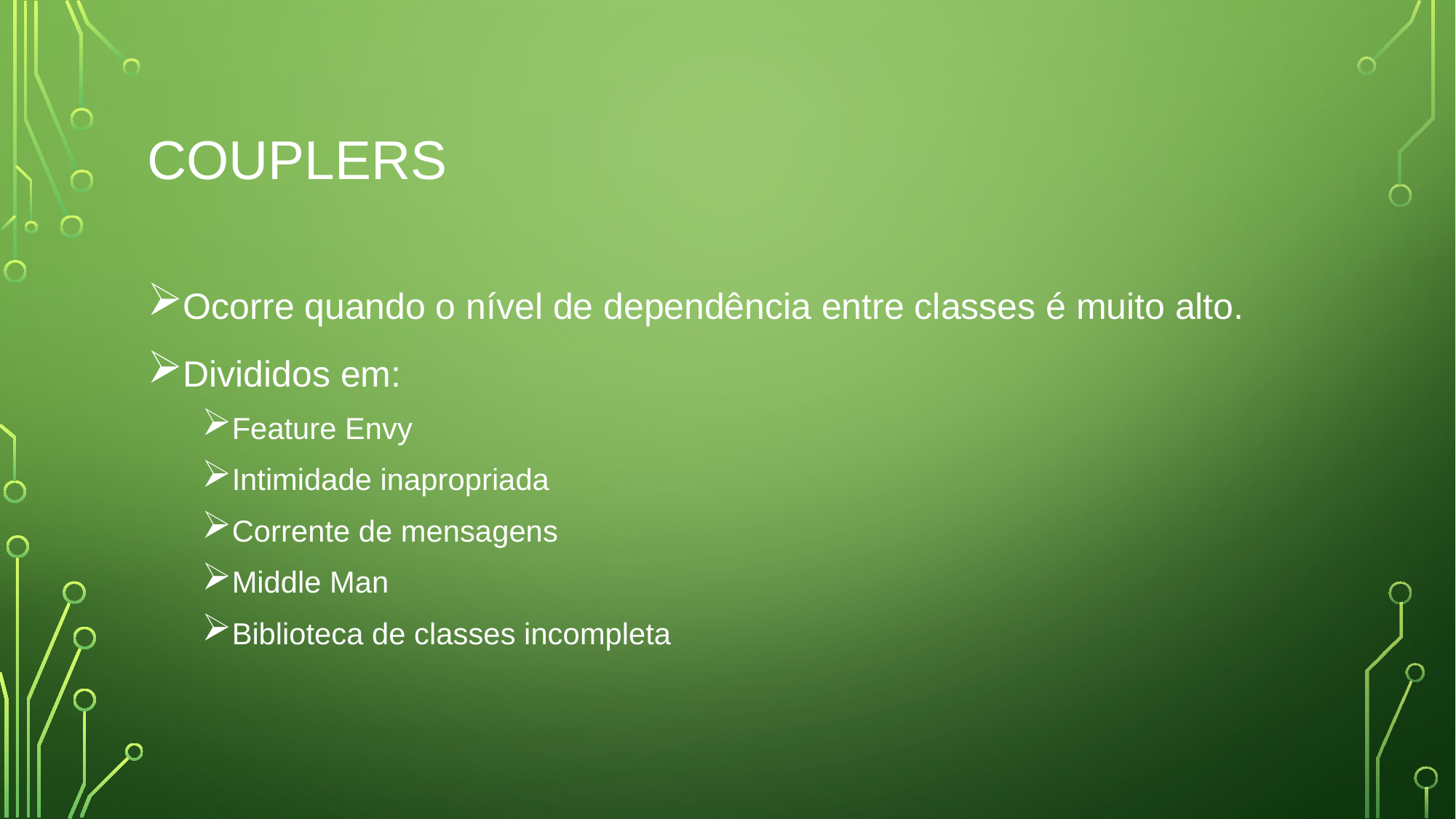

# Couplers
Ocorre quando o nível de dependência entre classes é muito alto.
Divididos em:
Feature Envy
Intimidade inapropriada
Corrente de mensagens
Middle Man
Biblioteca de classes incompleta